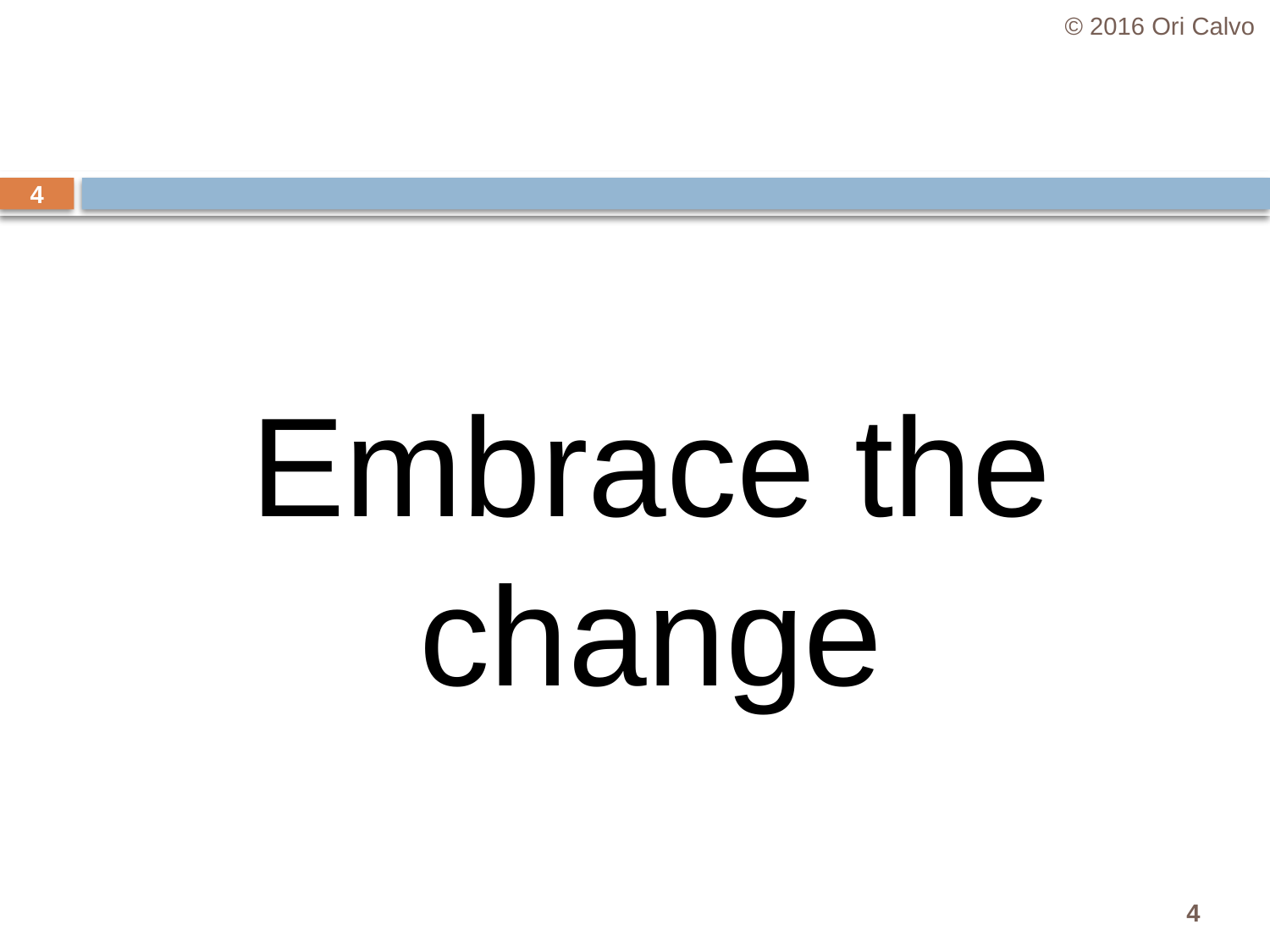

© 2016 Ori Calvo
#
4

Embrace the change